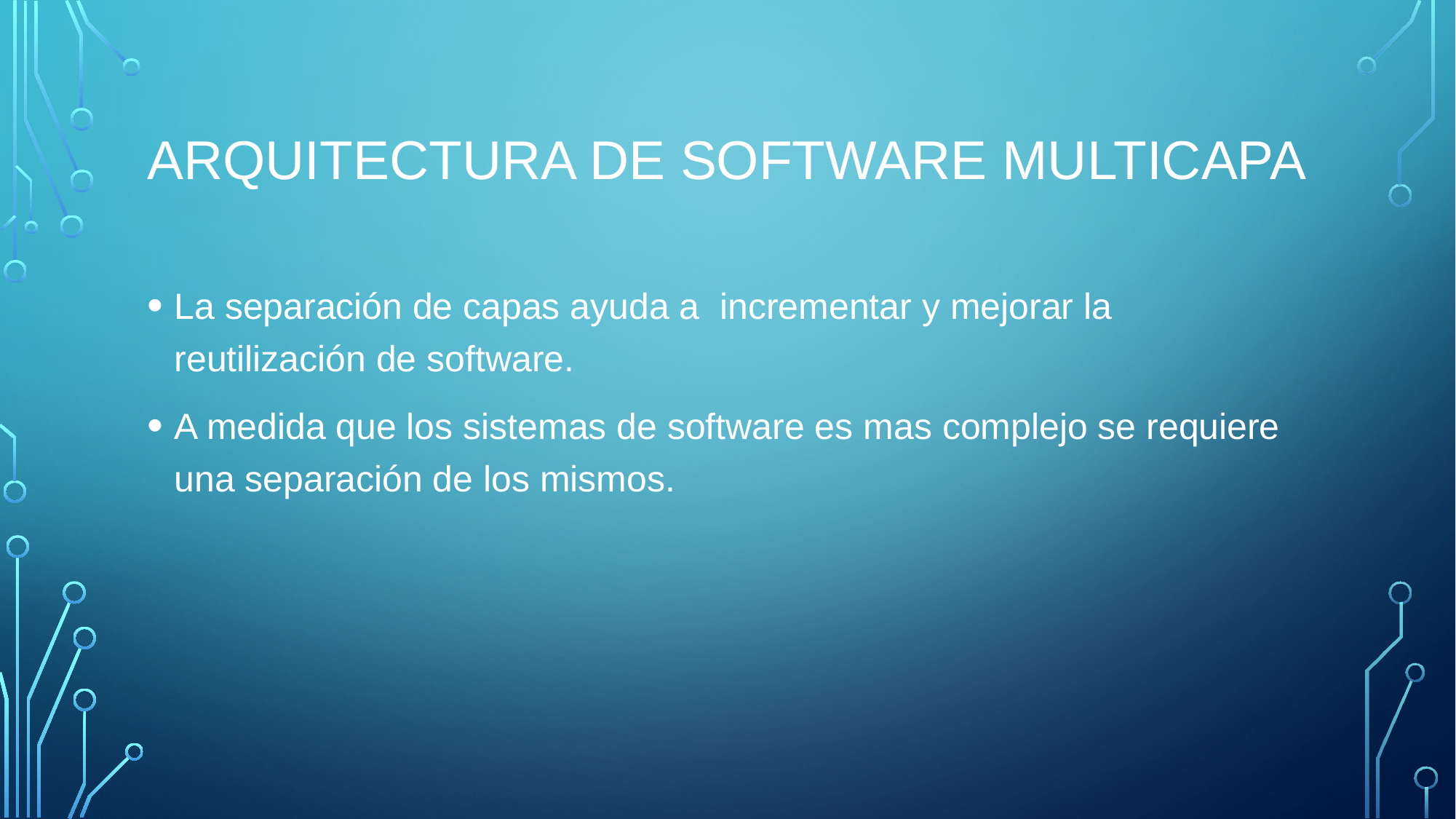

# Arquitectura de software multicapa
La separación de capas ayuda a  incrementar y mejorar la reutilización de software.
A medida que los sistemas de software es mas complejo se requiere una separación de los mismos.